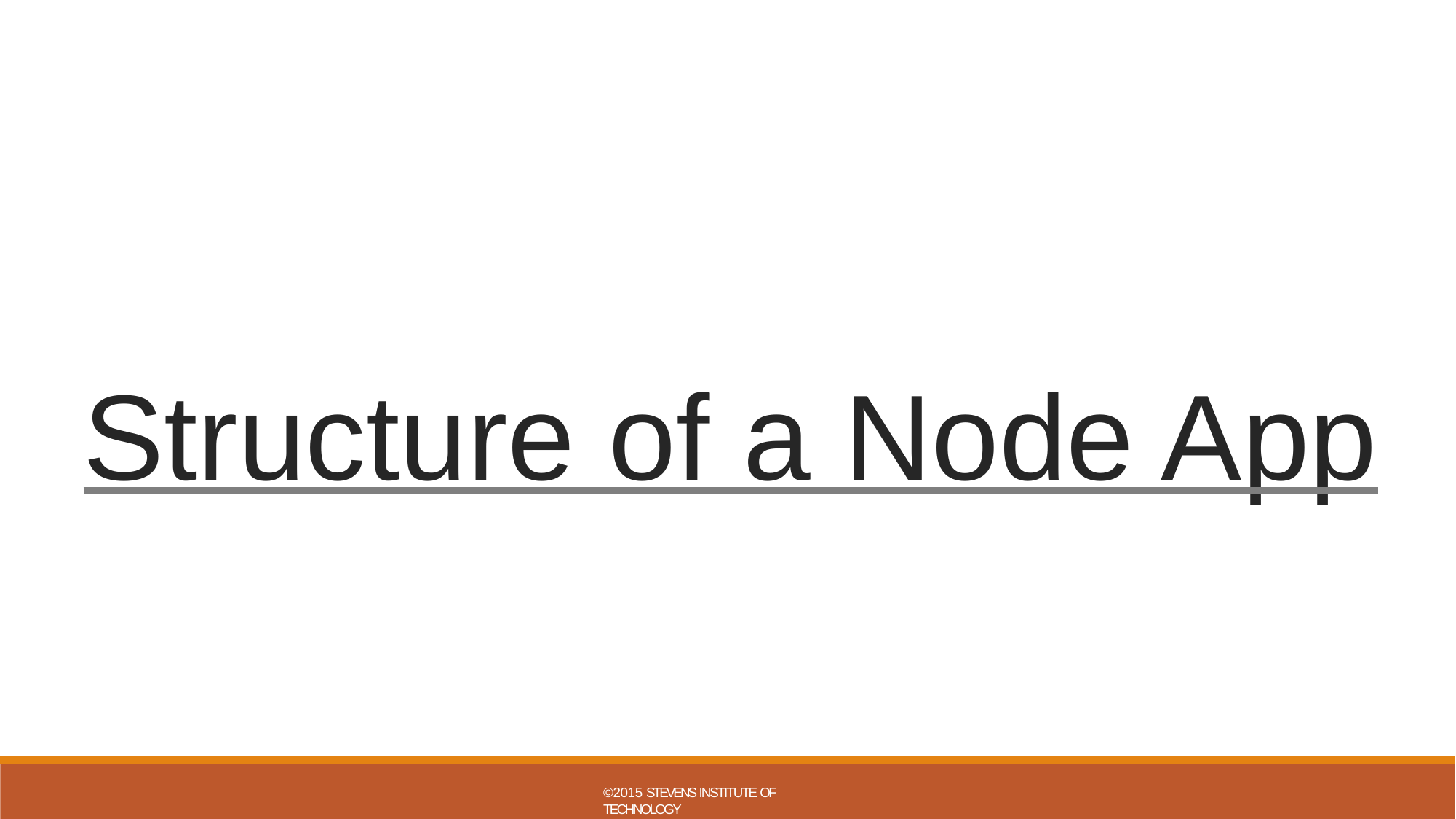

Structure of a Node App
©2015 STEVENS INSTITUTE OF TECHNOLOGY